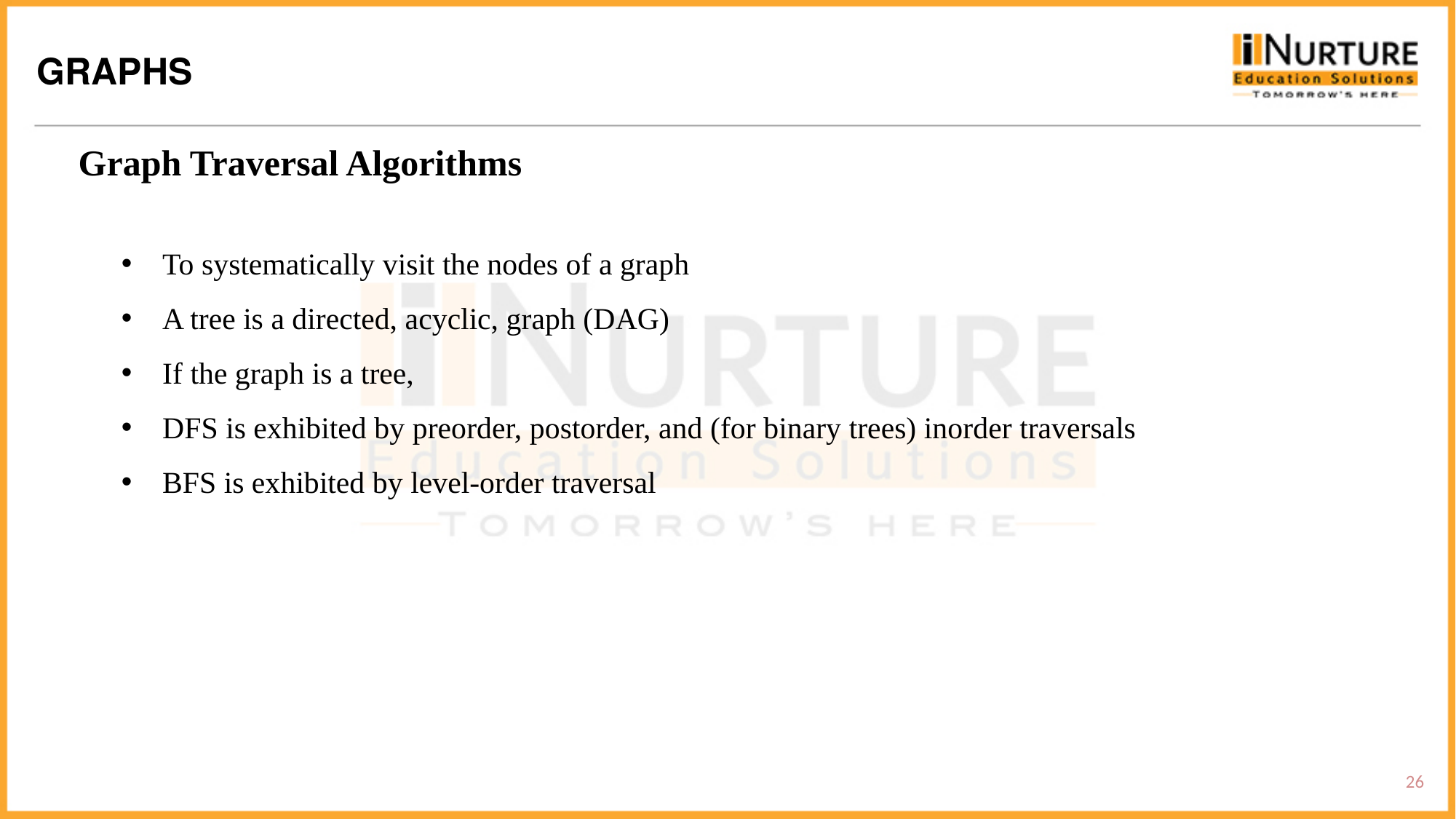

GRAPHS
Graph Traversal Algorithms

To systematically visit the nodes of a graph
A tree is a directed, acyclic, graph (DAG)
If the graph is a tree,
DFS is exhibited by preorder, postorder, and (for binary trees) inorder traversals
BFS is exhibited by level-order traversal
26